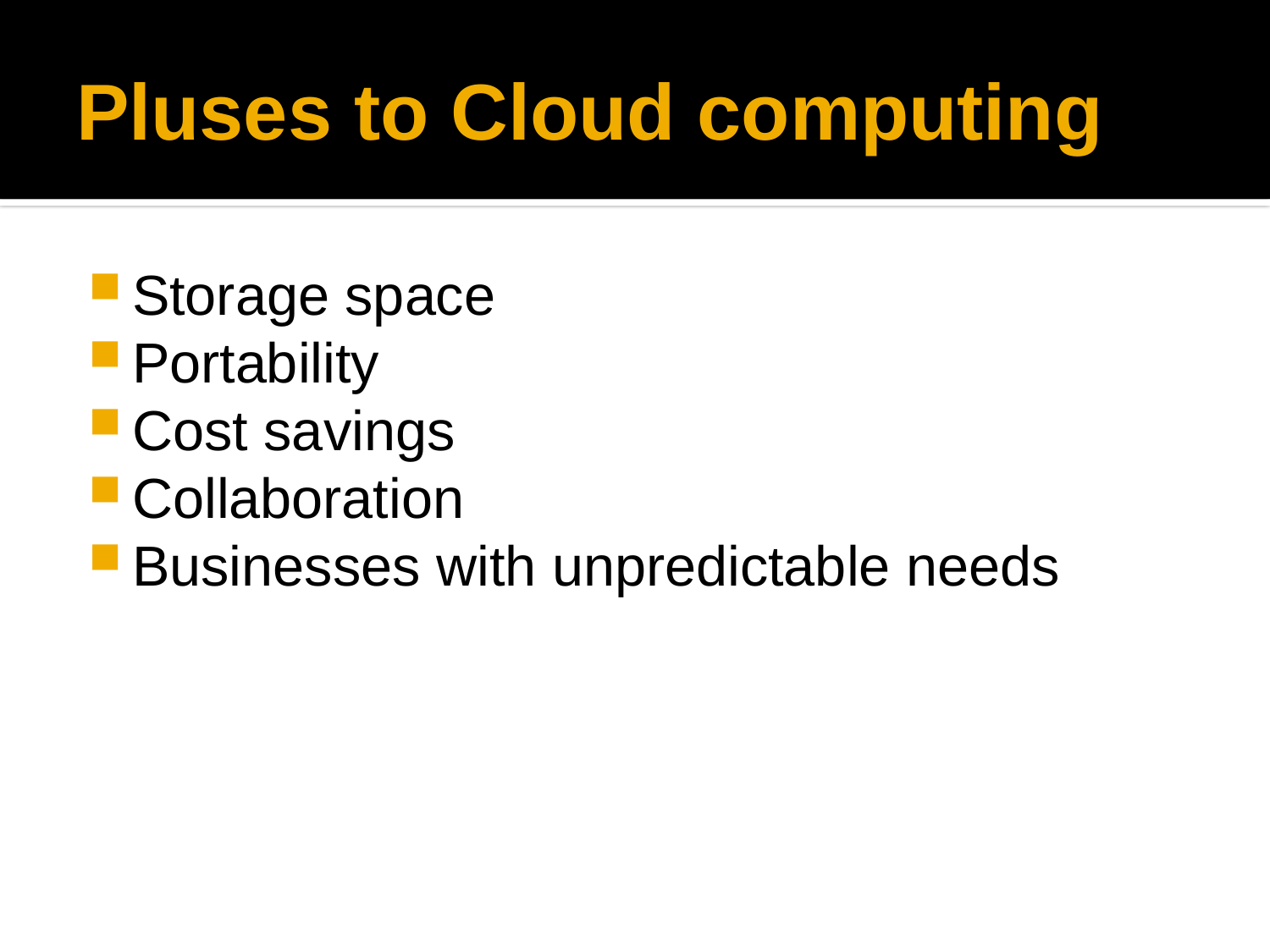

# Pluses to Cloud computing
Storage space
Portability
Cost savings
Collaboration
Businesses with unpredictable needs